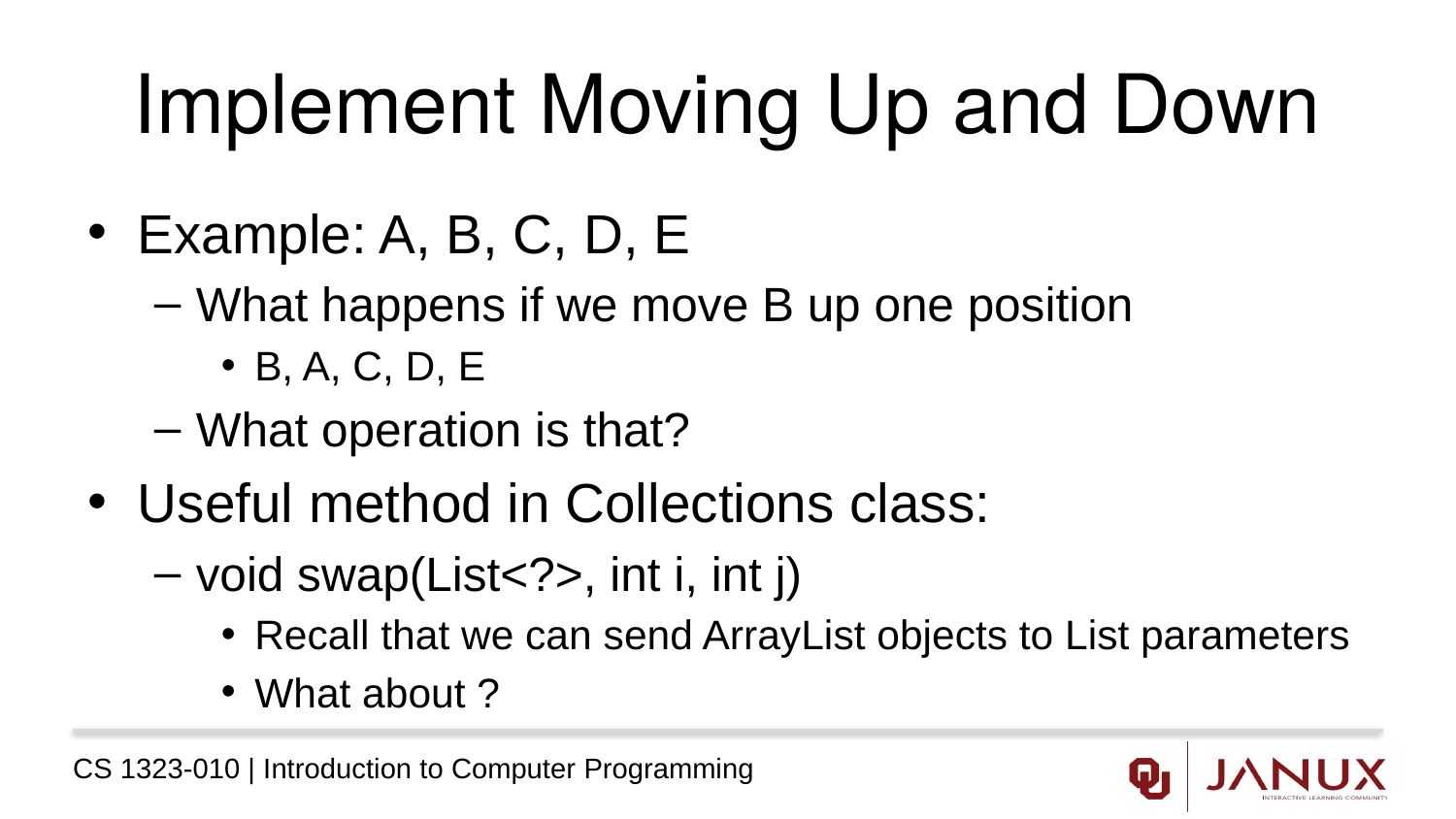

# Implement Moving Up and Down
Example: A, B, C, D, E
What happens if we move B up one position
B, A, C, D, E
What operation is that?
Useful method in Collections class:
void swap(List<?>, int i, int j)
Recall that we can send ArrayList objects to List parameters
What about ?